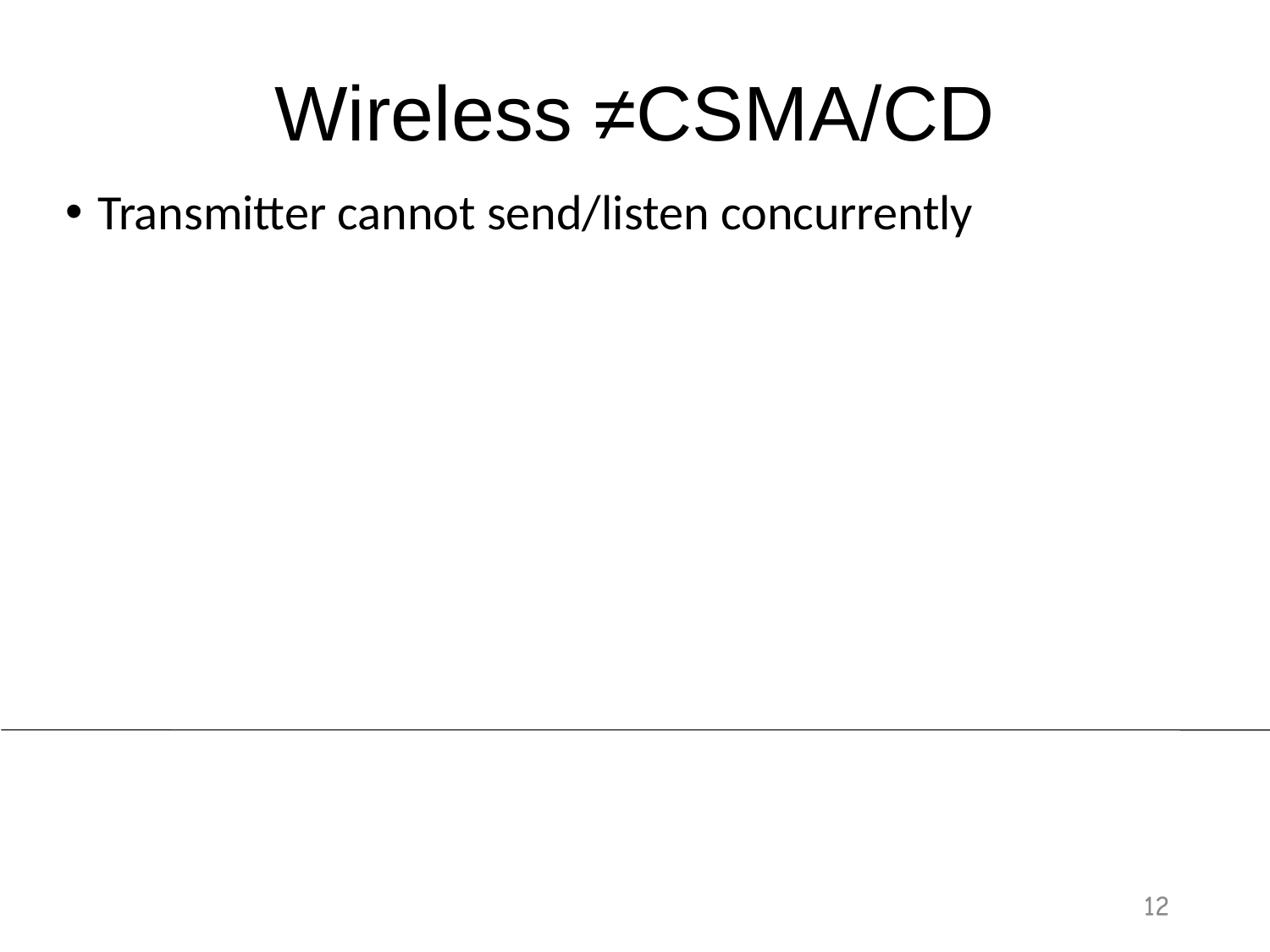

# Wireless ≠CSMA/CD
Transmitter cannot send/listen concurrently

12